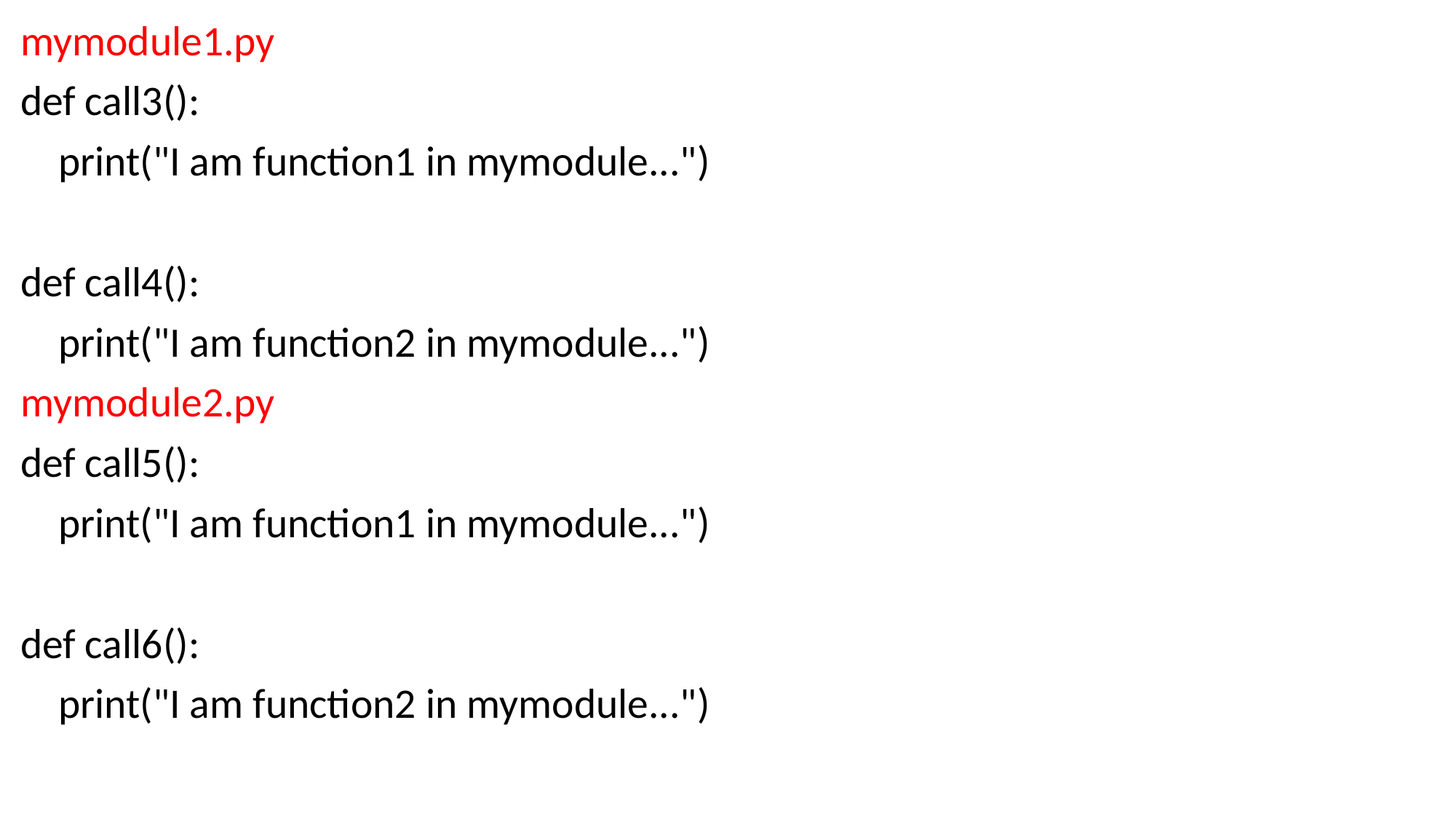

mymodule1.py
def call3():
    print("I am function1 in mymodule...")

def call4():
    print("I am function2 in mymodule...")
mymodule2.py
def call5():
    print("I am function1 in mymodule...")

def call6():
    print("I am function2 in mymodule...")